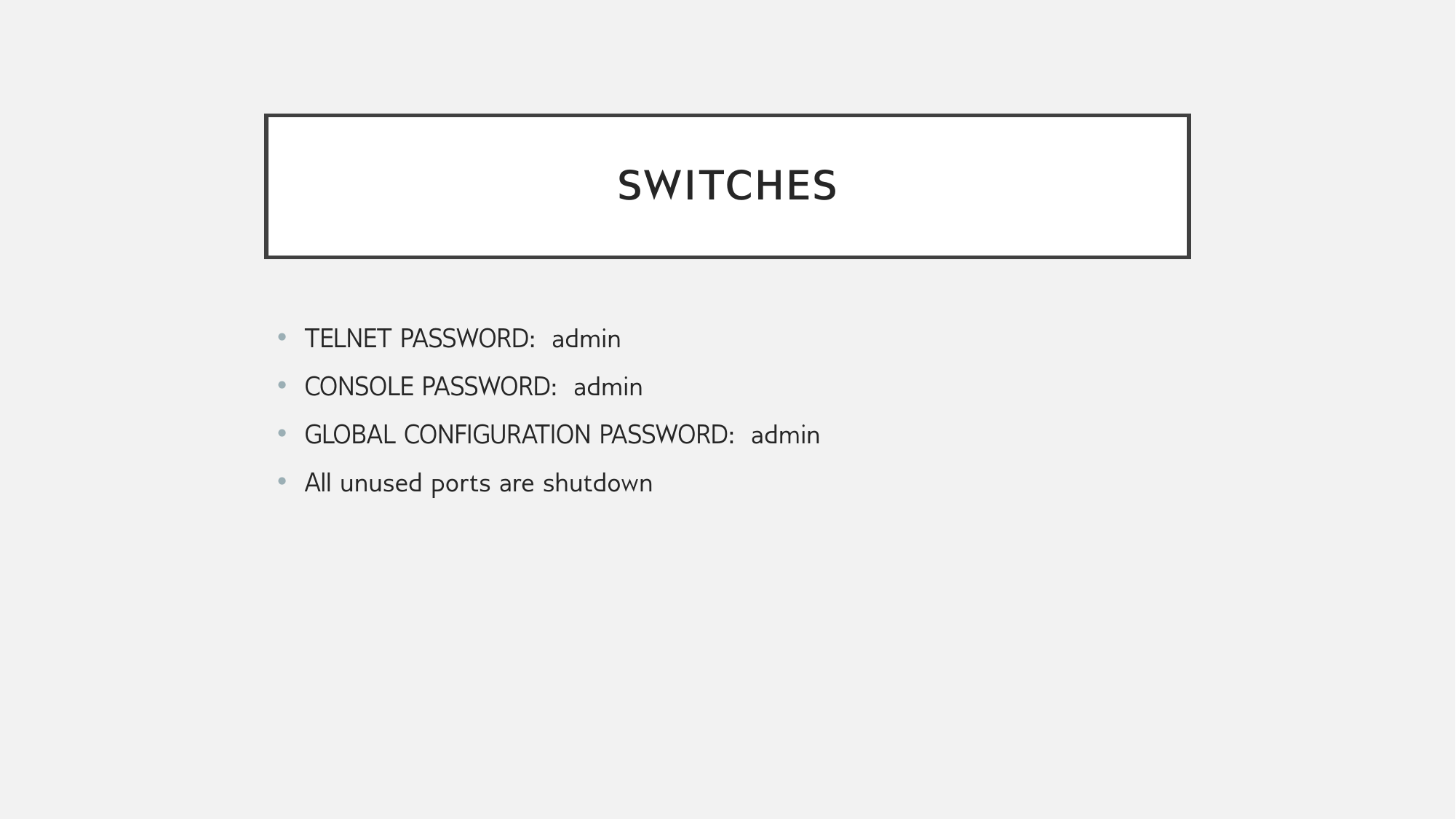

# SWITCHES
TELNET PASSWORD:  admin
CONSOLE PASSWORD:  admin
GLOBAL CONFIGURATION PASSWORD:  admin
All unused ports are shutdown